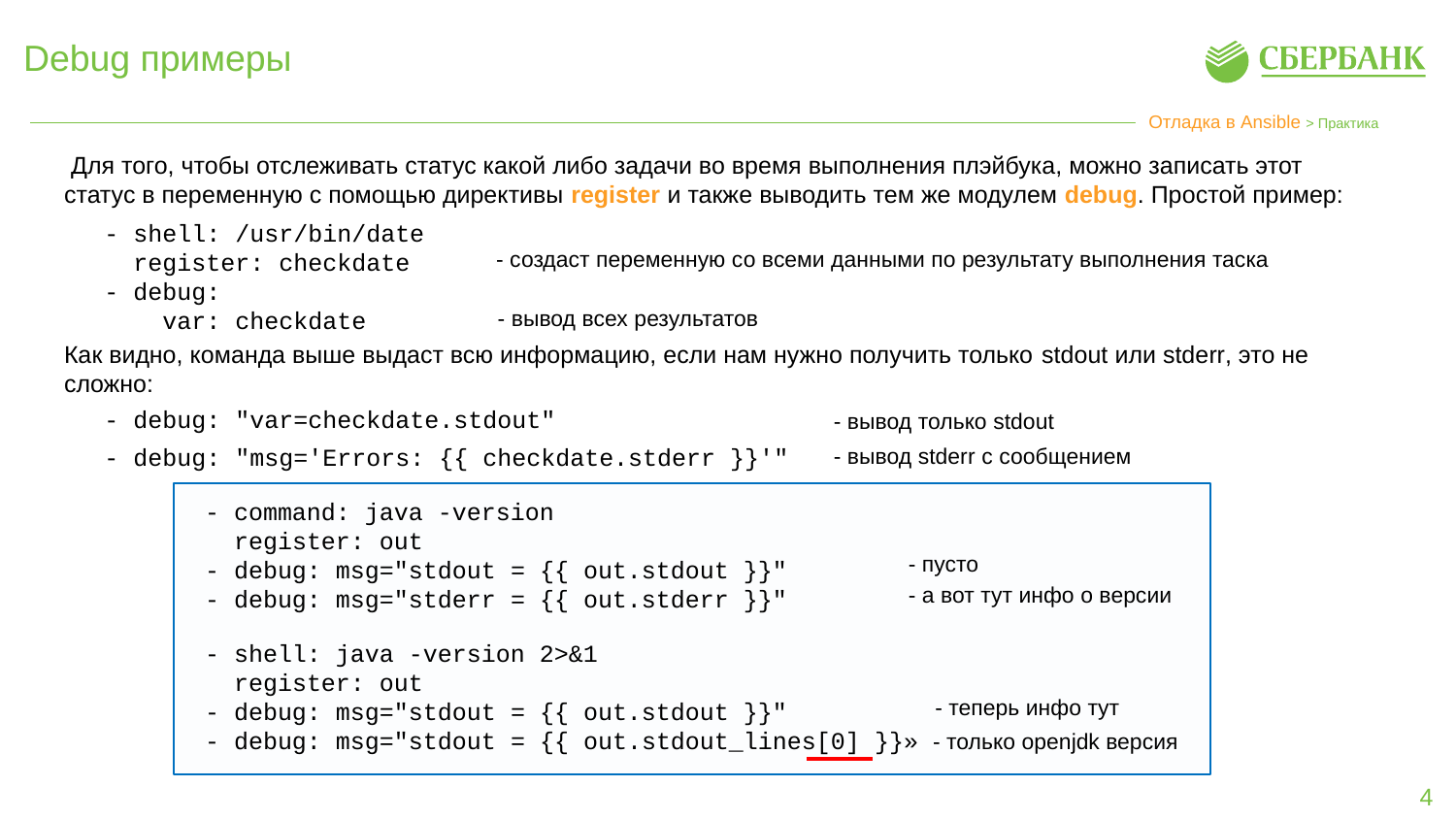

# Debug примеры
Отладка в Ansible > Практика
 Для того, чтобы отслеживать статус какой либо задачи во время выполнения плэйбука, можно записать этот статус в переменную с помощью директивы register и также выводить тем же модулем debug. Простой пример:

- shell: /usr/bin/date
  register: checkdate
- debug:
    var: checkdate
- создаст переменную со всеми данными по результату выполнения таска
- вывод всех результатов
Как видно, команда выше выдаст всю информацию, если нам нужно получить только stdout или stderr, это не сложно:

- debug: "var=checkdate.stdout"
- вывод только stdout
- debug: "msg='Errors: {{ checkdate.stderr }}'"
- вывод stderr с сообщением

- command: java -version
  register: out
- debug: msg="stdout = {{ out.stdout }}"
- debug: msg="stderr = {{ out.stderr }}"
- пусто
- а вот тут инфо о версии
- shell: java -version 2>&1
  register: out
- debug: msg="stdout = {{ out.stdout }}"
- debug: msg="stdout = {{ out.stdout_lines[0] }}» - только openjdk версия
- теперь инфо тут